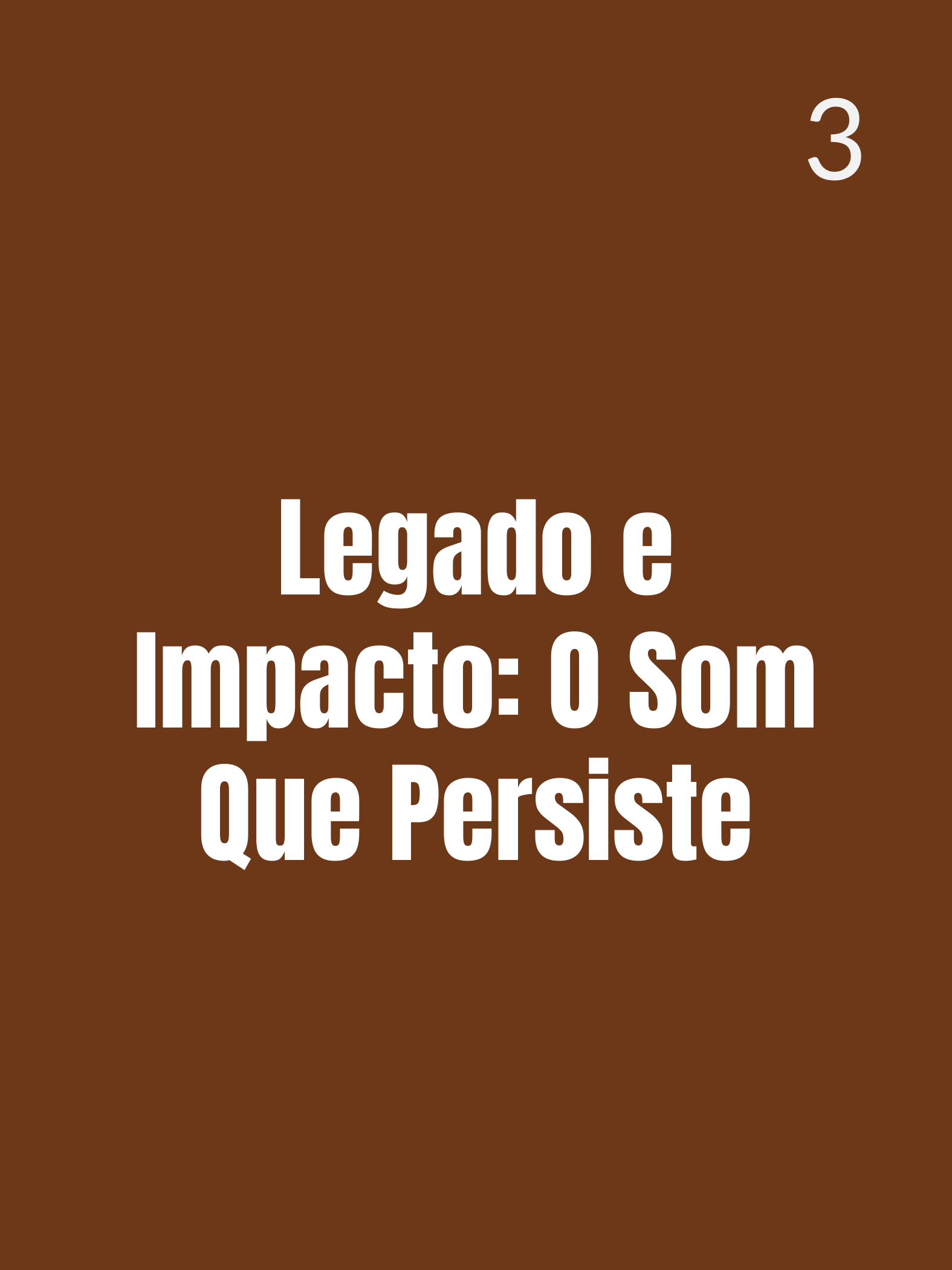

3
Legado e Impacto: O Som Que Persiste
Entre Estradas e Guitarras: O Som da Revolução Folk dos Anos 60
6